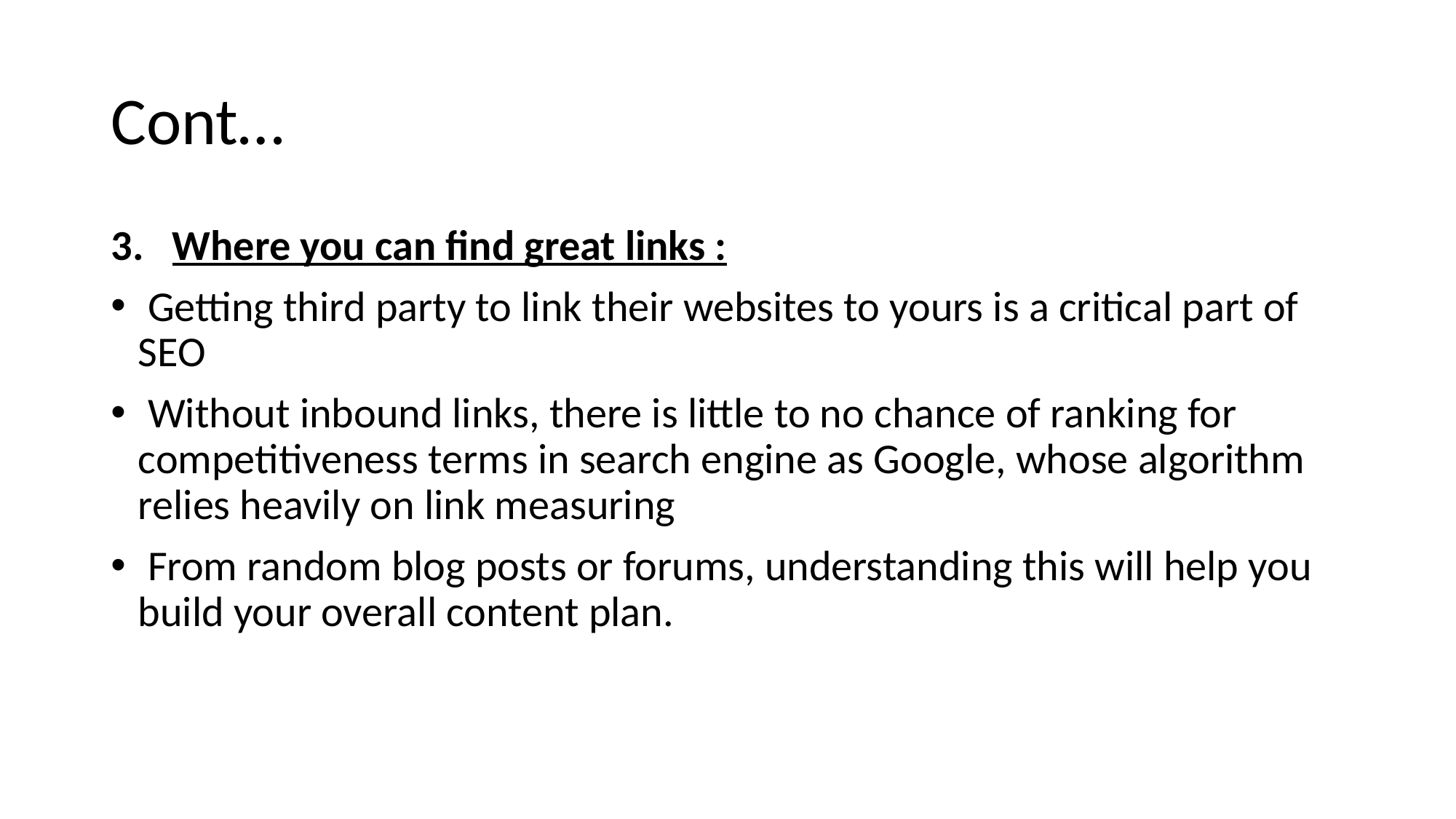

# Cont…
Where you can find great links :
 Getting third party to link their websites to yours is a critical part of SEO
 Without inbound links, there is little to no chance of ranking for competitiveness terms in search engine as Google, whose algorithm relies heavily on link measuring
 From random blog posts or forums, understanding this will help you build your overall content plan.